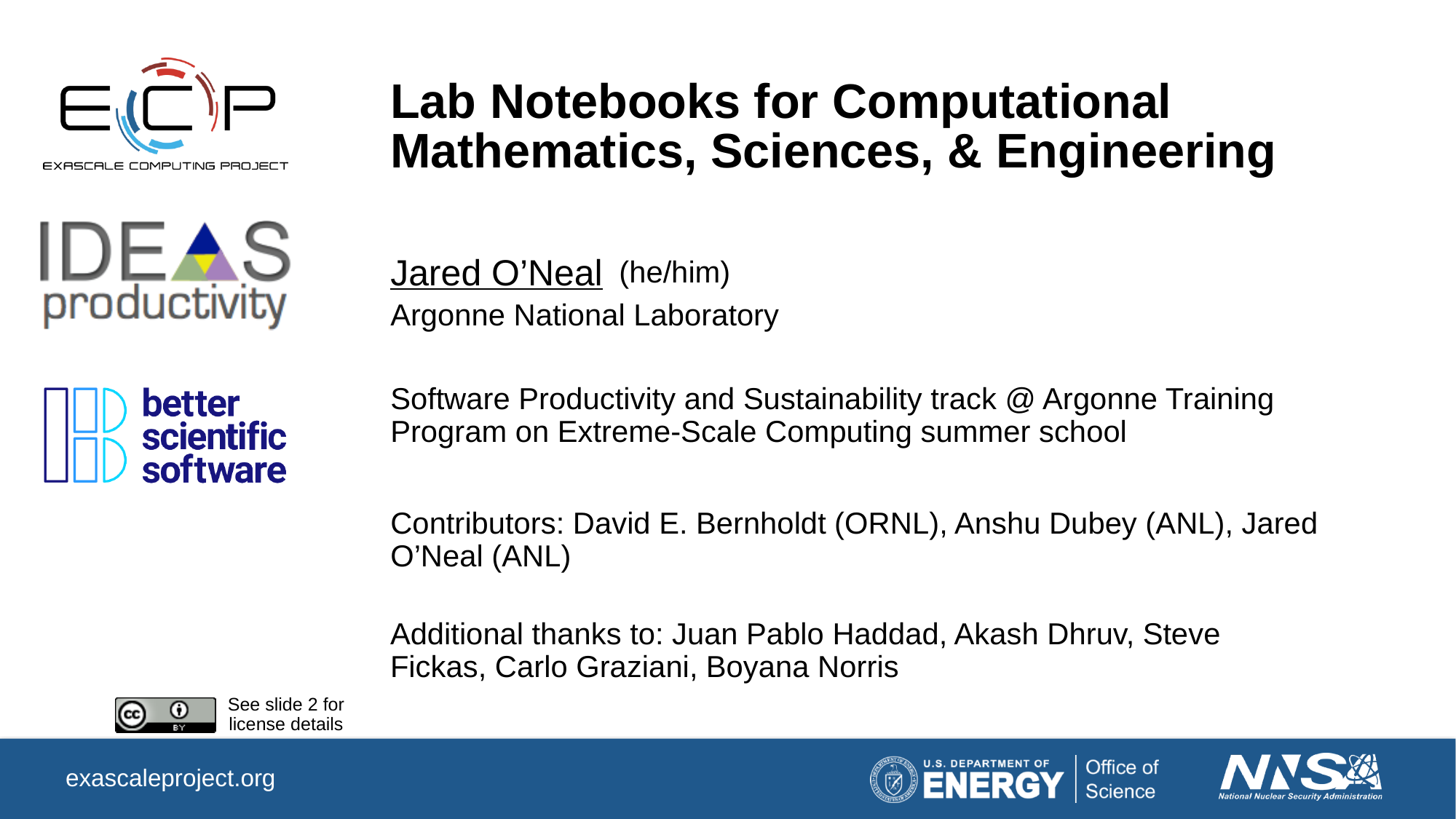

# Lab Notebooks for Computational Mathematics, Sciences, & Engineering
Jared O’Neal
(he/him)
Argonne National Laboratory
Software Productivity and Sustainability track @ Argonne Training Program on Extreme-Scale Computing summer school
Contributors: David E. Bernholdt (ORNL), Anshu Dubey (ANL), Jared O’Neal (ANL)
Additional thanks to: Juan Pablo Haddad, Akash Dhruv, Steve Fickas, Carlo Graziani, Boyana Norris